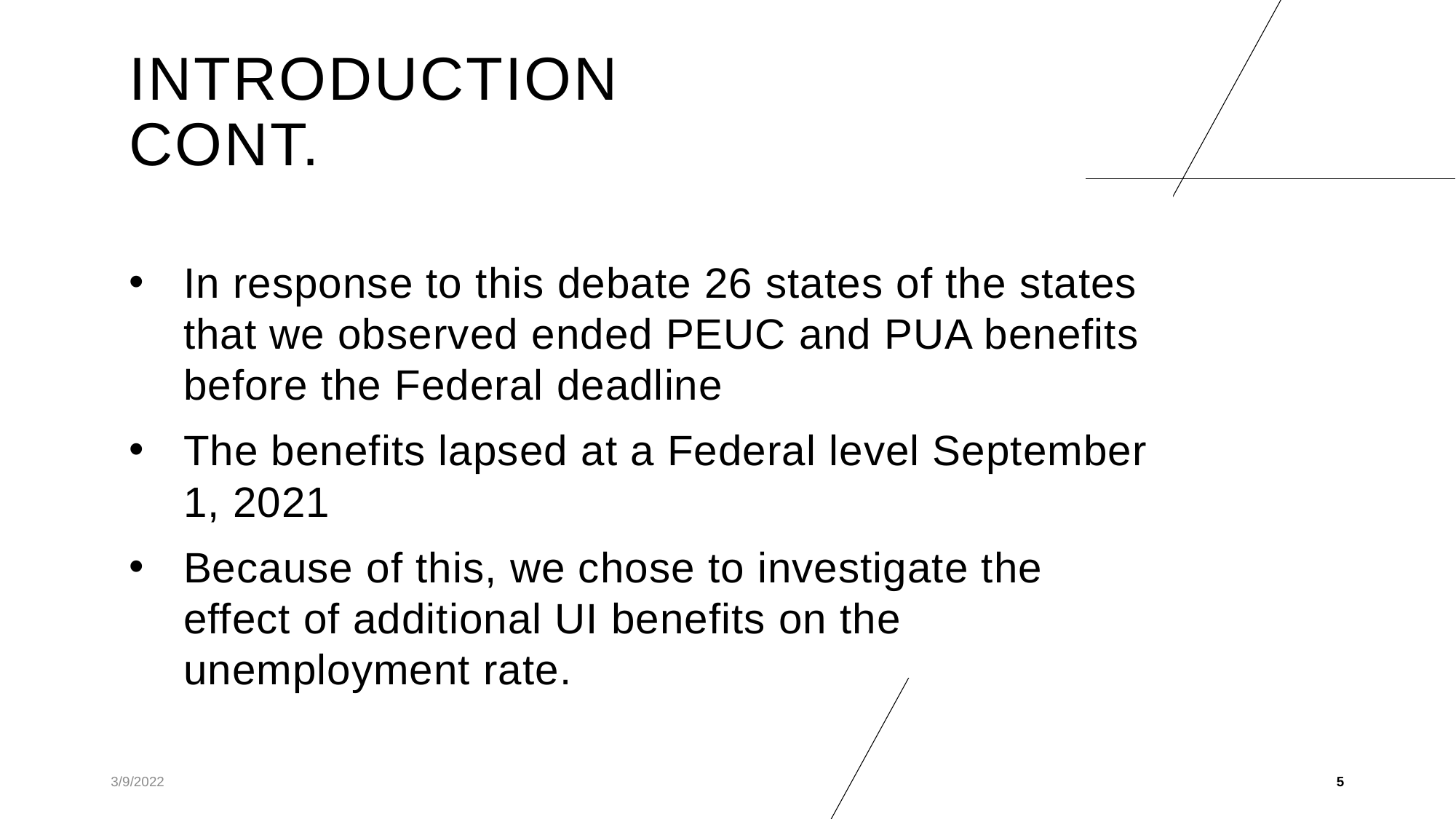

# INTRODUCTION Cont.

In response to this debate 26 states of the states that we observed ended PEUC and PUA benefits before the Federal deadline
The benefits lapsed at a Federal level September 1, 2021
Because of this, we chose to investigate the effect of additional UI benefits on the unemployment rate.

3/9/2022
5